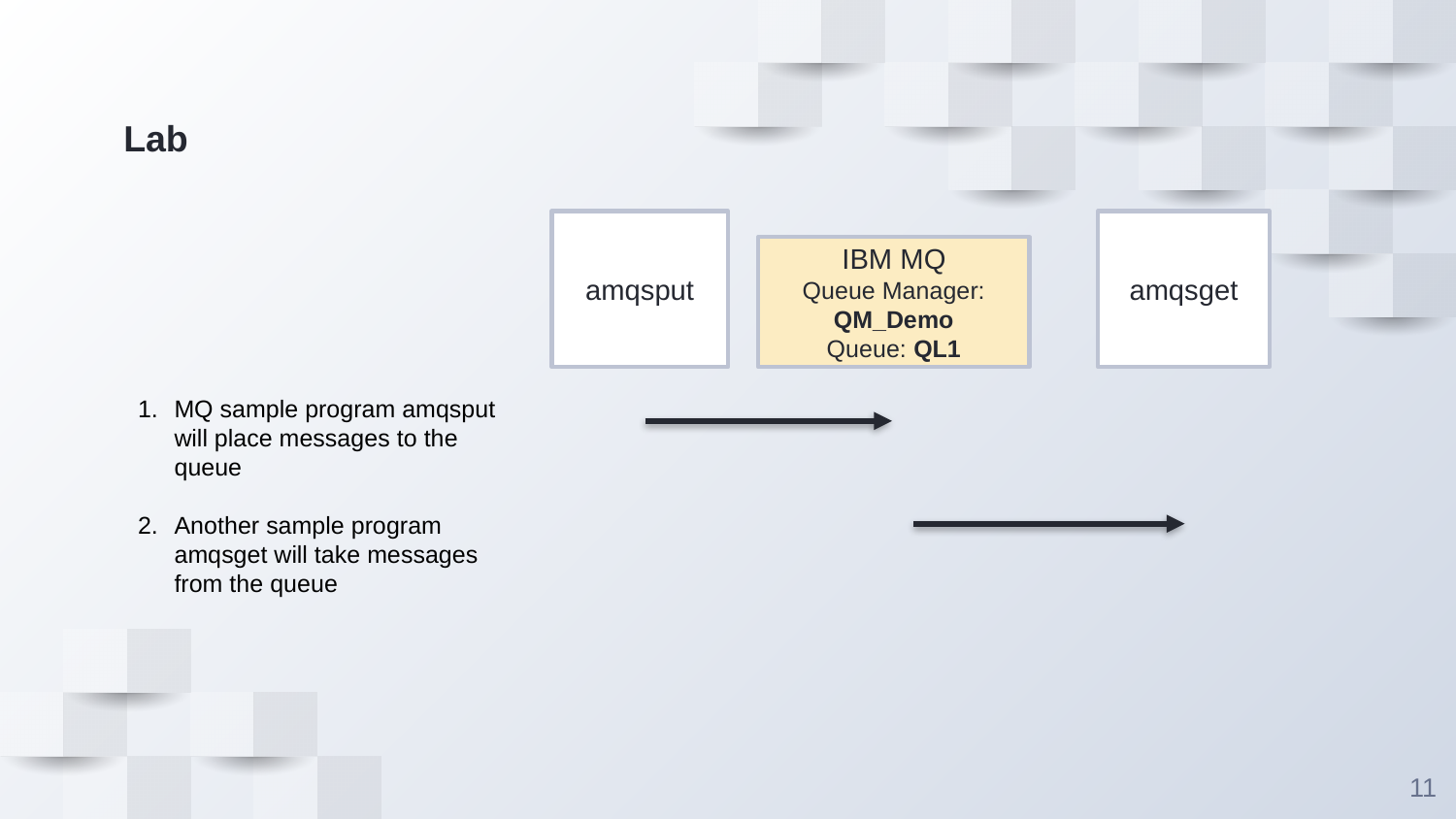

# Lab
amqsget
amqsput
IBM MQ
Queue Manager: QM_Demo
Queue: QL1
MQ sample program amqsput will place messages to the queue

Another sample program amqsget will take messages from the queue

11